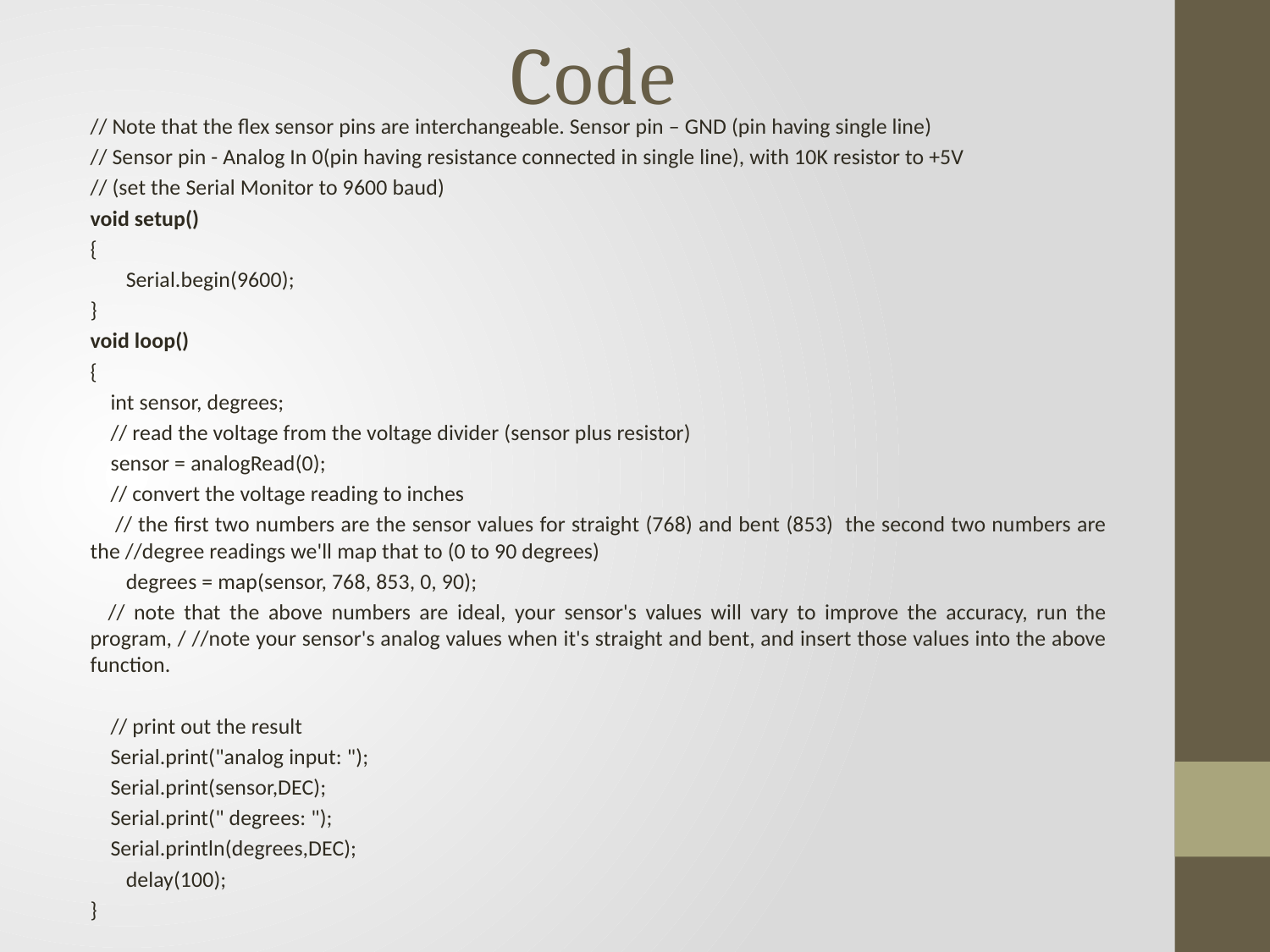

# Code
// Note that the flex sensor pins are interchangeable. Sensor pin – GND (pin having single line)
// Sensor pin - Analog In 0(pin having resistance connected in single line), with 10K resistor to +5V
// (set the Serial Monitor to 9600 baud)
void setup()
{
       Serial.begin(9600);
}
void loop()
{
    int sensor, degrees;
    // read the voltage from the voltage divider (sensor plus resistor)
    sensor = analogRead(0);
    // convert the voltage reading to inches
    // the first two numbers are the sensor values for straight (768) and bent (853)  the second two numbers are the //degree readings we'll map that to (0 to 90 degrees)
       degrees = map(sensor, 768, 853, 0, 90);
  // note that the above numbers are ideal, your sensor's values will vary to improve the accuracy, run the program, / //note your sensor's analog values when it's straight and bent, and insert those values into the above function.

    // print out the result
    Serial.print("analog input: ");
    Serial.print(sensor,DEC);
    Serial.print(" degrees: ");
    Serial.println(degrees,DEC);
       delay(100);
}